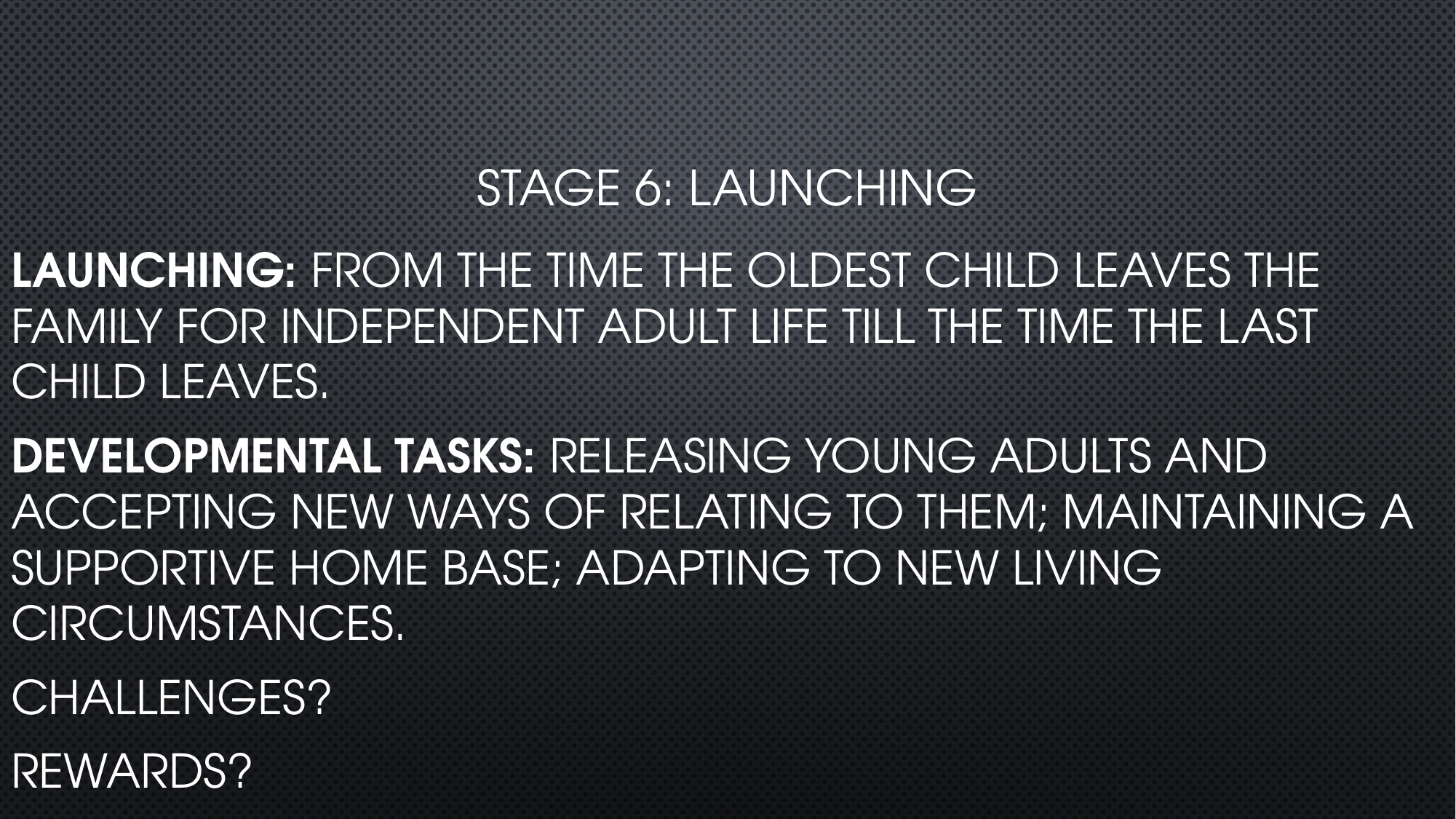

# STAGE 6: LAUNCHING
Launching: From the time the oldest child leaves the family for independent adult life till the time the last child leaves.
Developmental Tasks: Releasing young adults and accepting new ways of relating to them; maintaining a supportive home base; adapting to new living circumstances.
CHALLENGES?
REWARDS?